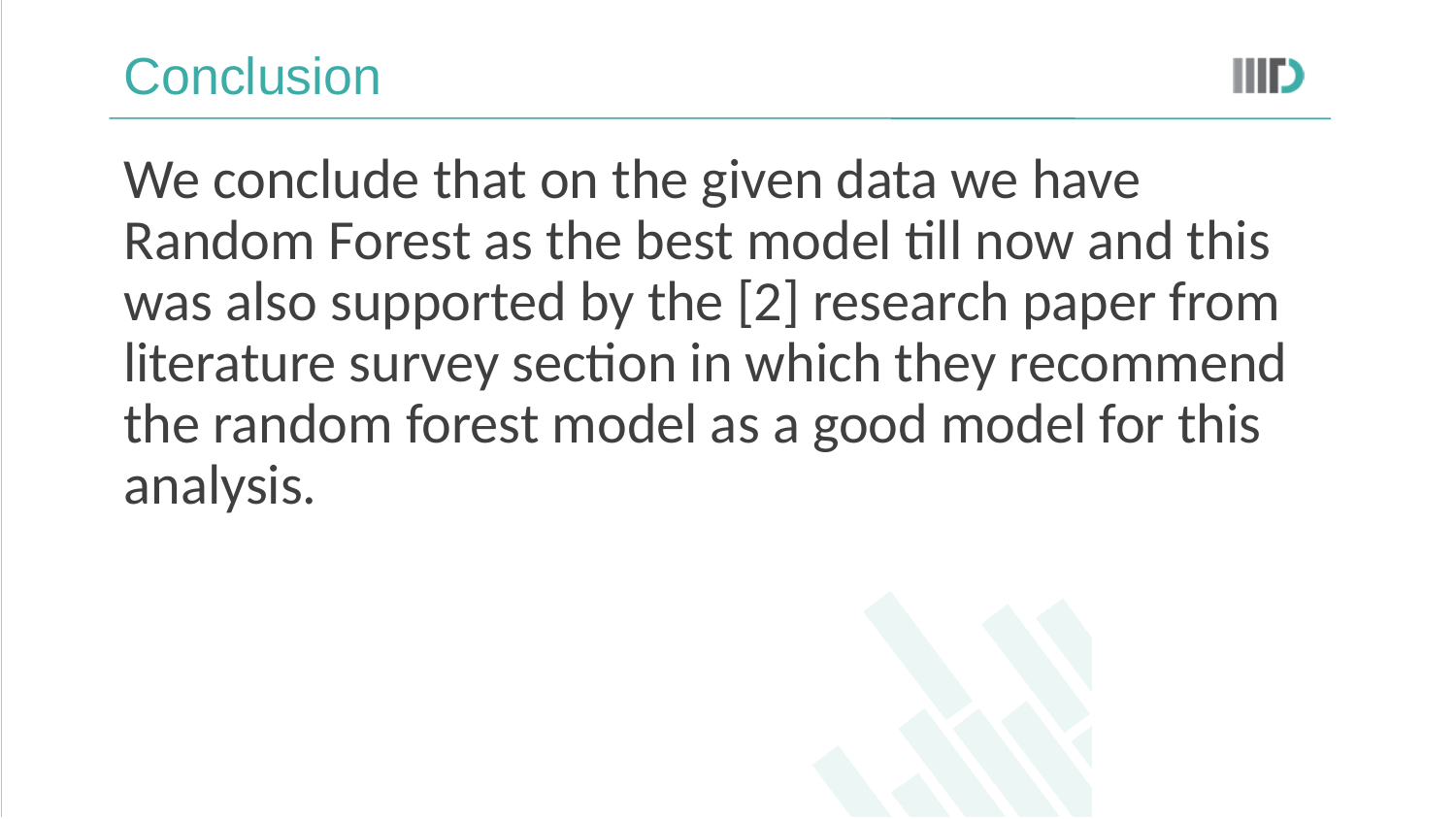

# Conclusion
We conclude that on the given data we have Random Forest as the best model till now and this was also supported by the [2] research paper from literature survey section in which they recommend the random forest model as a good model for this analysis.